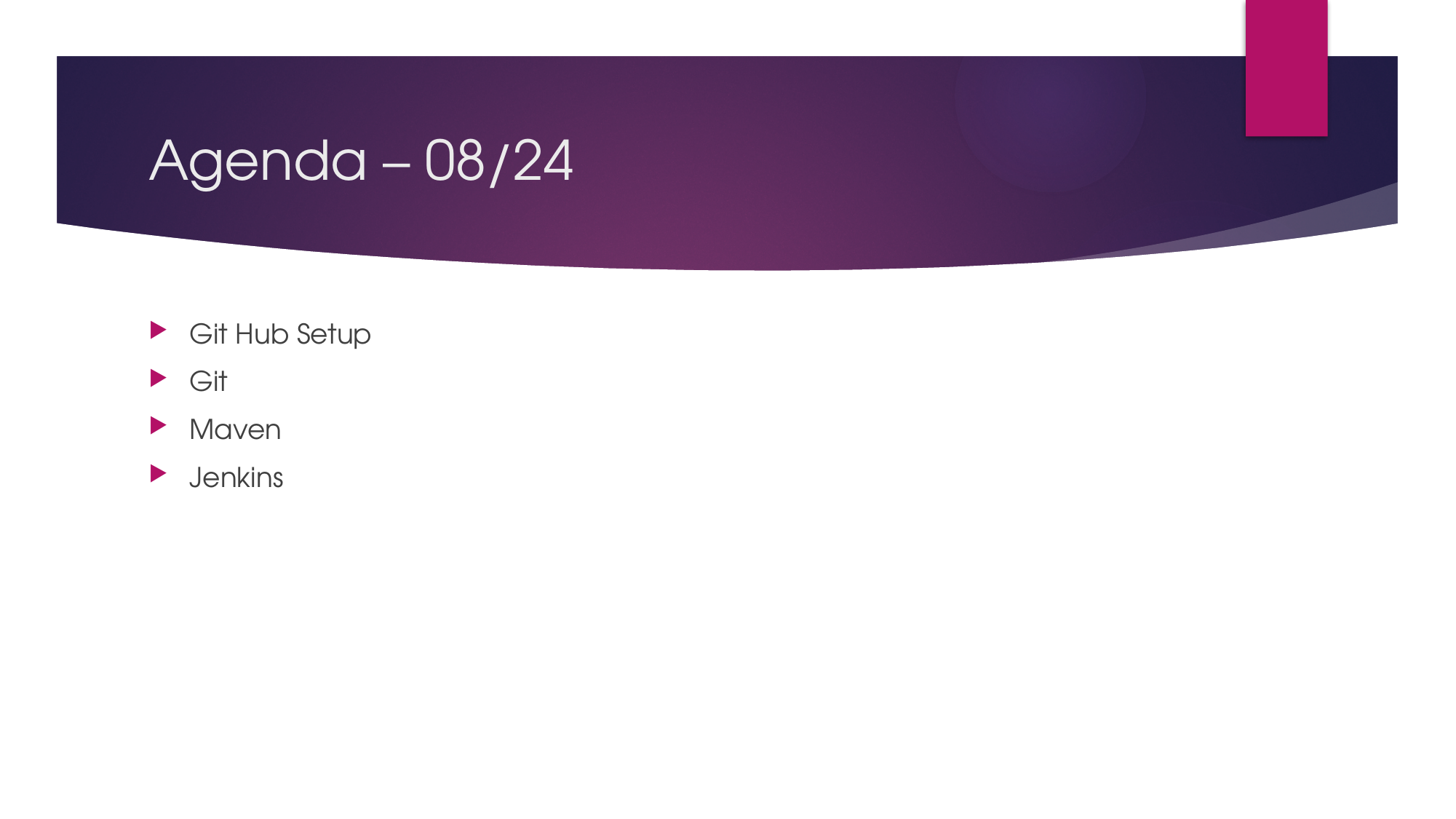

# Agenda – 08/24
Git Hub Setup
Git
Maven
Jenkins